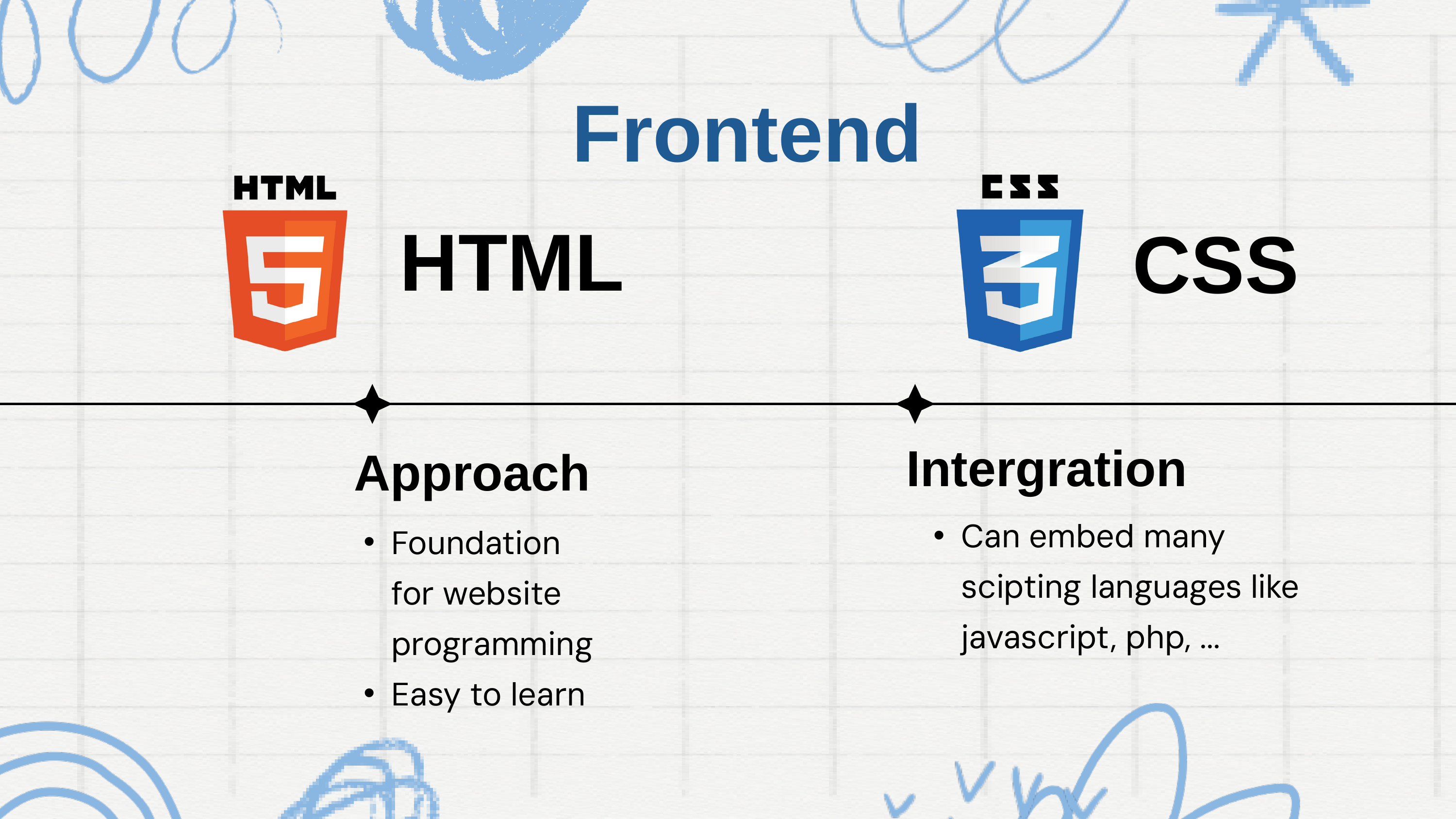

Frontend

HTML
CSS

Intergration
Approach
Can embed many scipting languages like javascript, php, ...
Foundation for website programming
Easy to learn